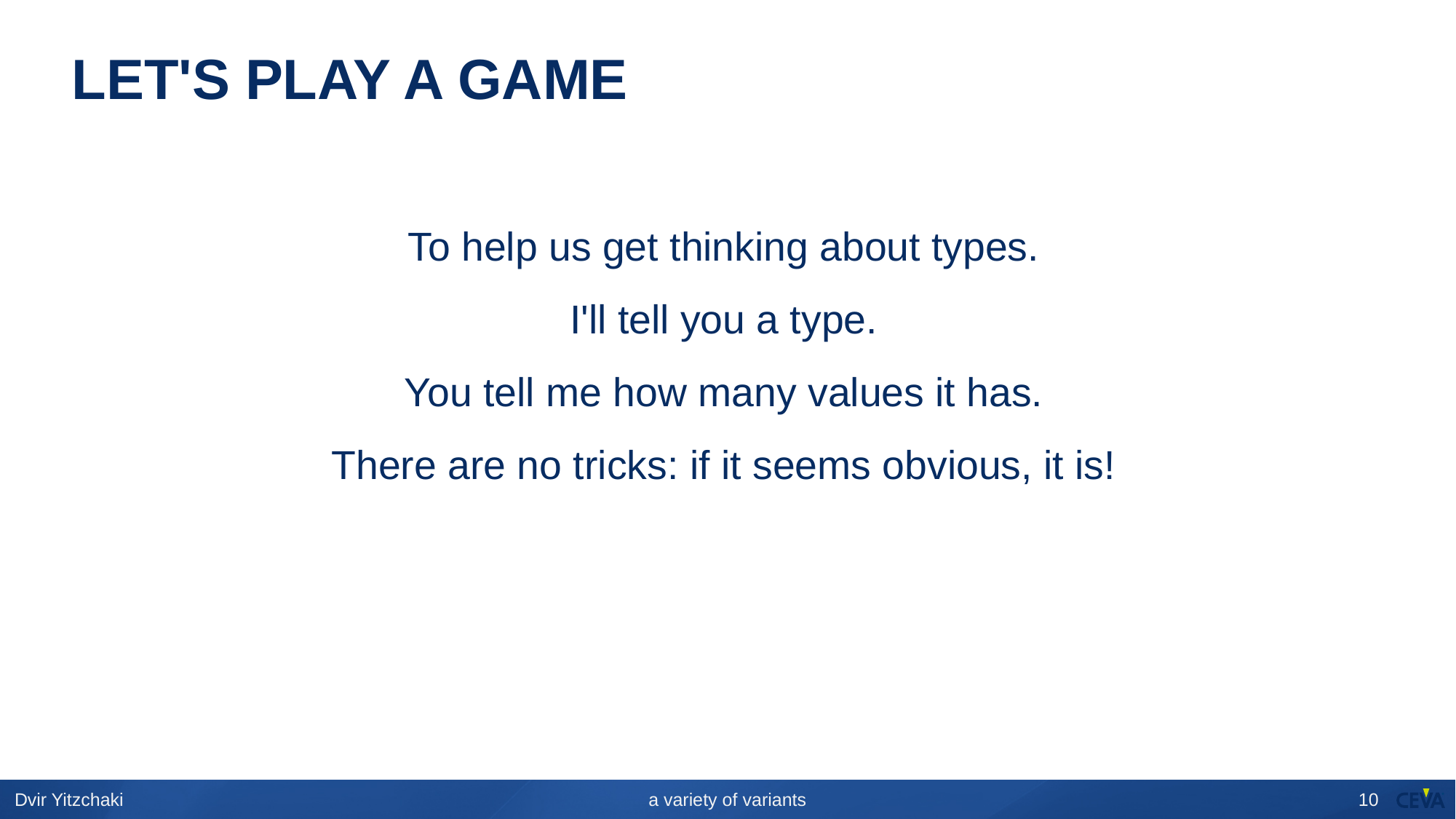

# LET'S PLAY A GAME

To help us get thinking about types.
I'll tell you a type.
You tell me how many values it has.
There are no tricks: if it seems obvious, it is!